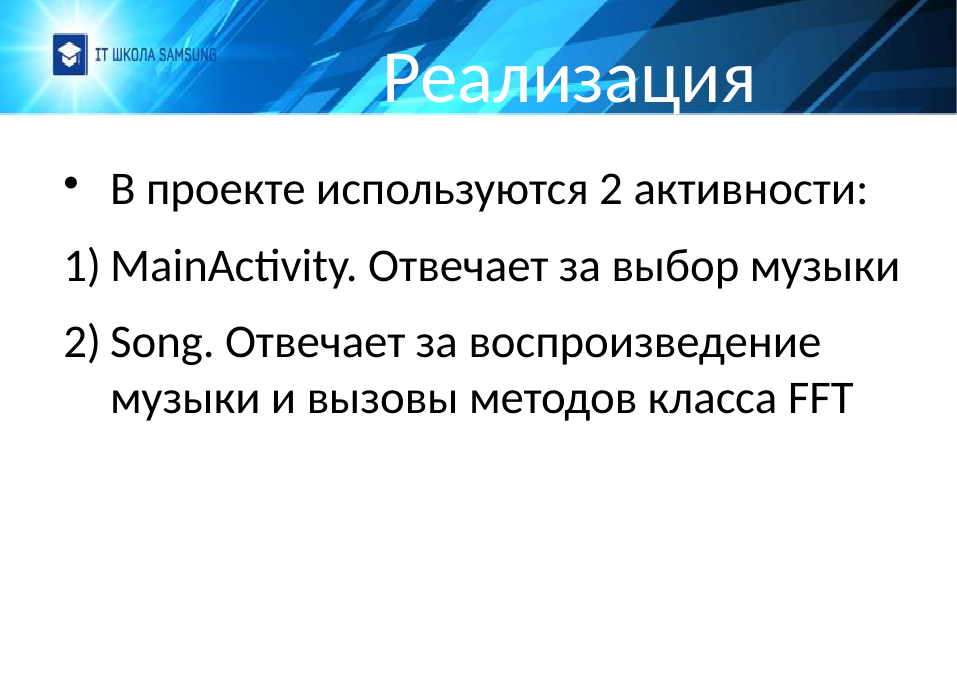

Реализация
В проекте используются 2 активности:
MainActivity. Отвечает за выбор музыки
Song. Отвечает за воспроизведение музыки и вызовы методов класса FFT